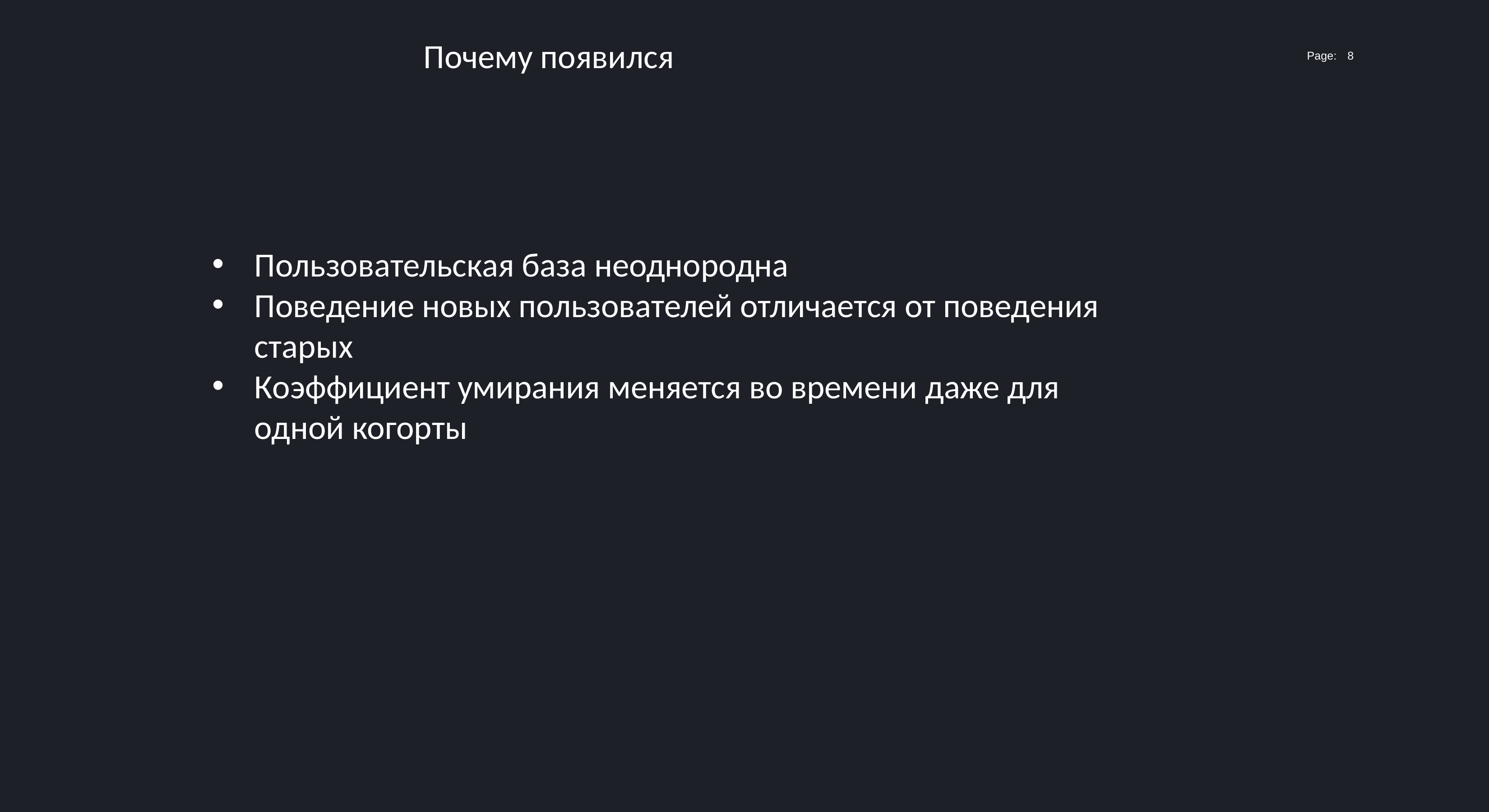

Почему появился
8
Пользовательская база неоднородна
Поведение новых пользователей отличается от поведения старых
Коэффициент умирания меняется во времени даже для одной когорты